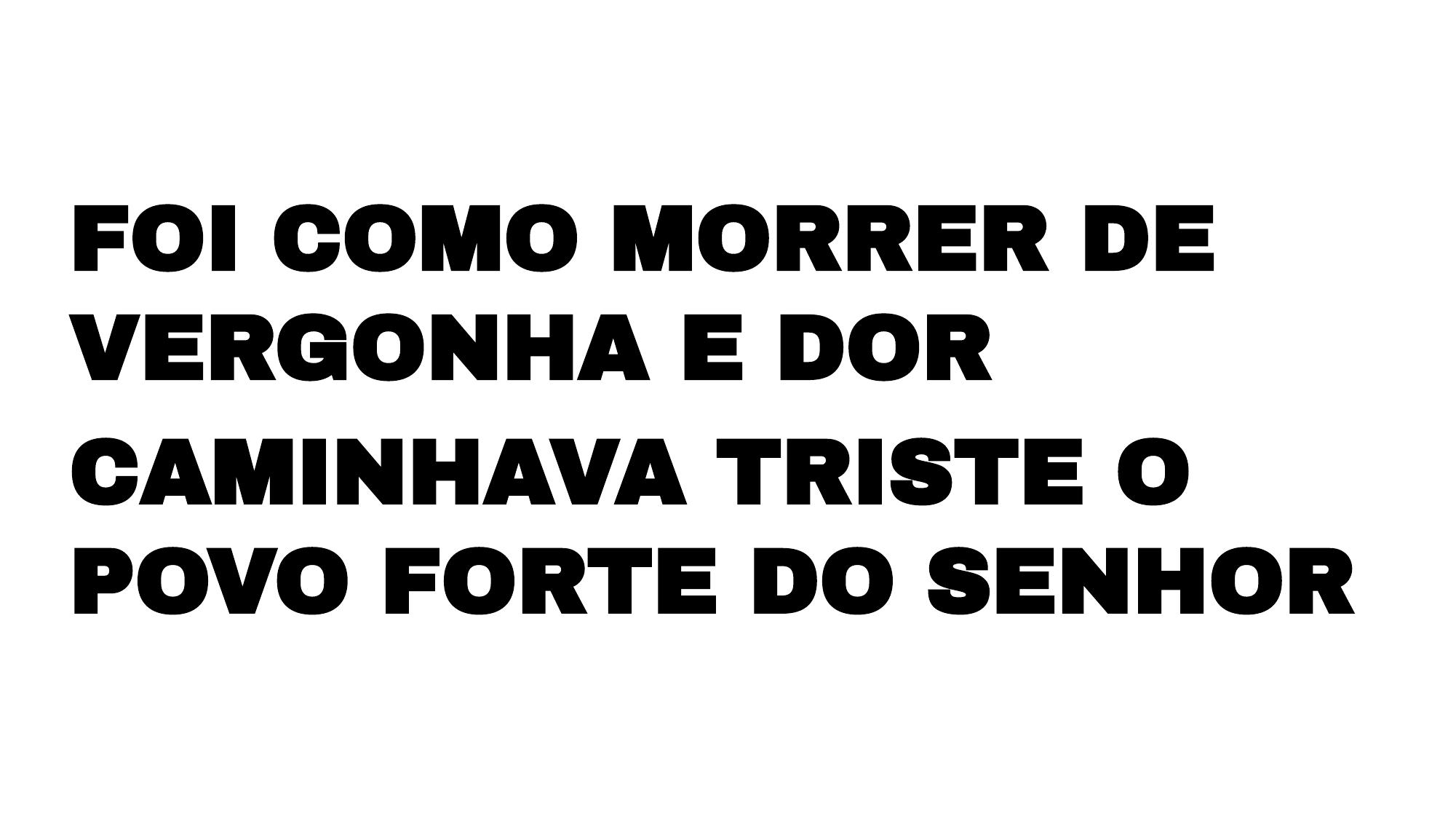

FOI COMO MORRER DE VERGONHA E DOR
CAMINHAVA TRISTE O POVO FORTE DO SENHOR